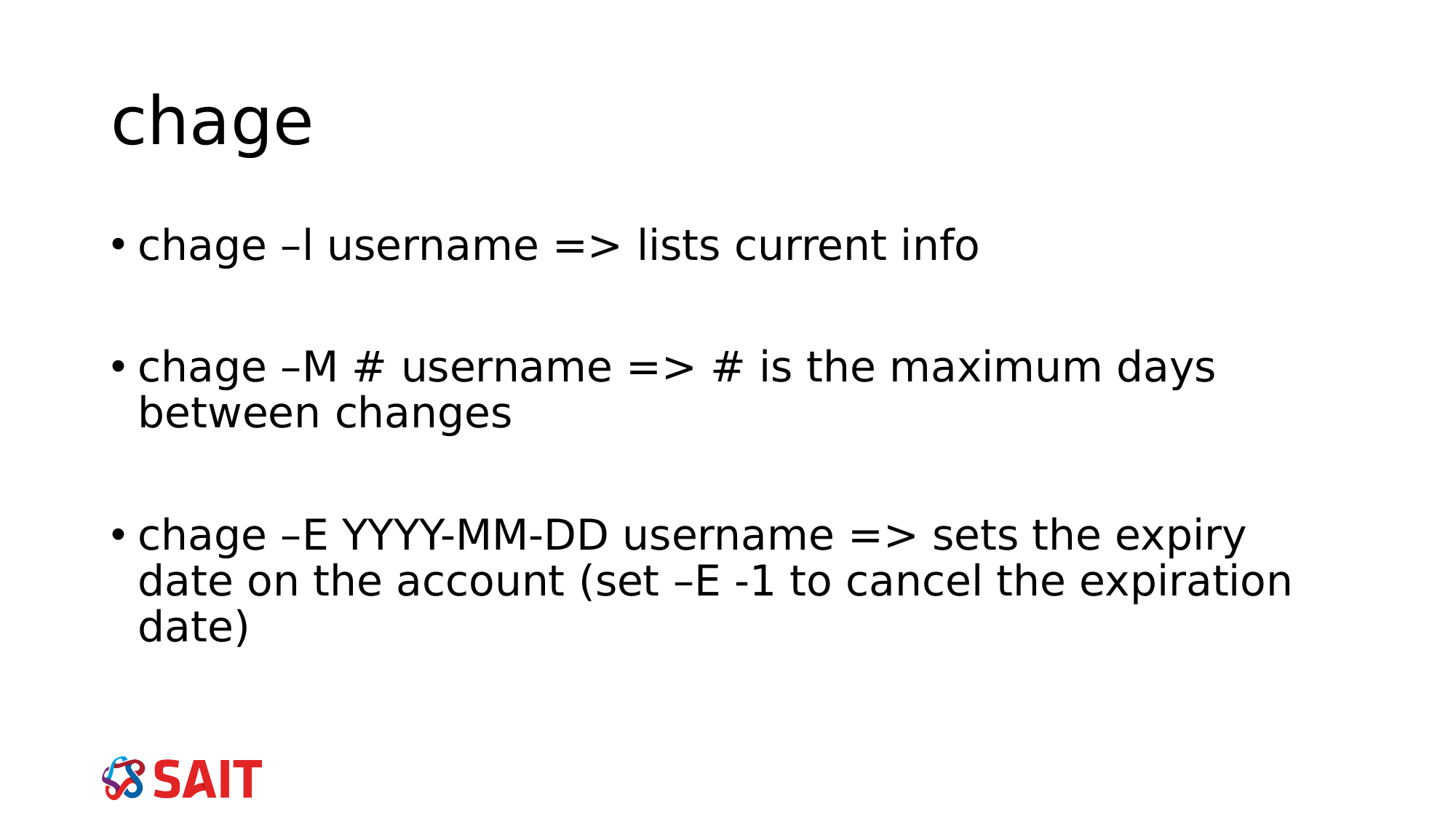

# chage
chage –l username => lists current info

chage –M # username => # is the maximum days between changes

chage –E YYYY-MM-DD username => sets the expiry date on the account (set –E -1 to cancel the expiration date)